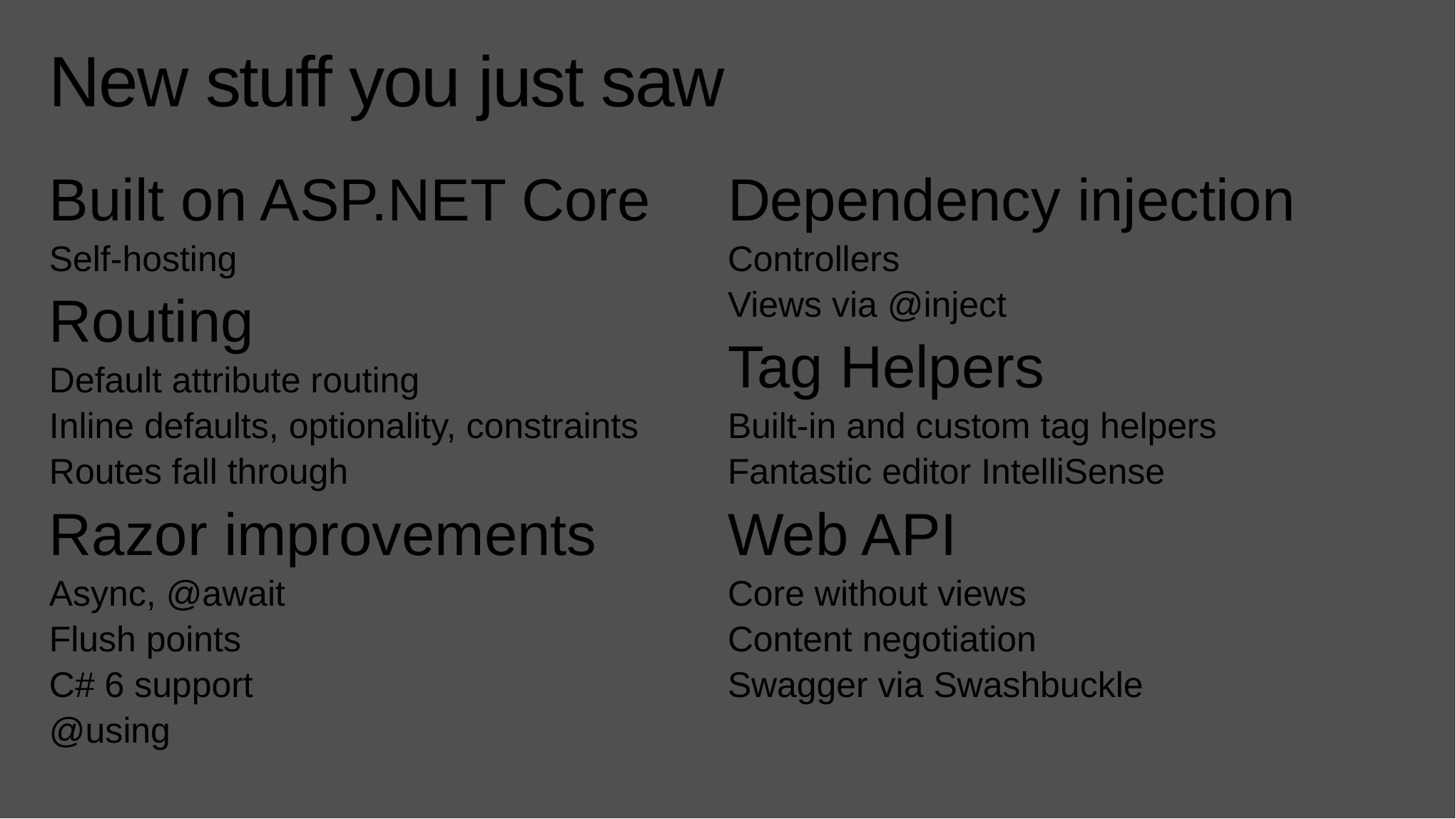

# New stuff you just saw
Built on ASP.NET Core
Self-hosting
Routing
Default attribute routing
Inline defaults, optionality, constraints
Routes fall through
Razor improvements
Async, @await
Flush points
C# 6 support
@using
Dependency injection
Controllers
Views via @inject
Tag Helpers
Built-in and custom tag helpers
Fantastic editor IntelliSense
Web API
Core without views
Content negotiation
Swagger via Swashbuckle